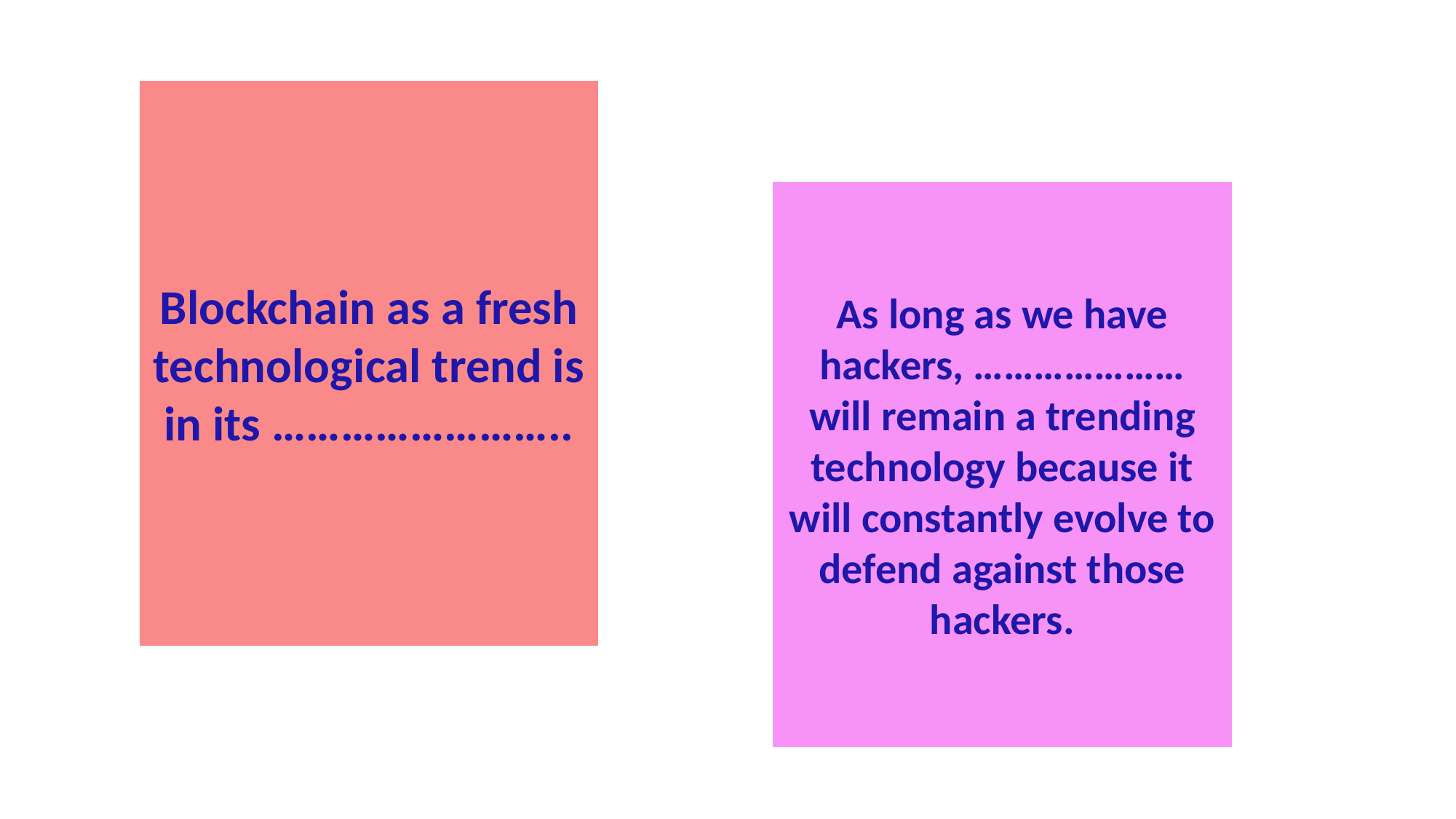

Blockchain as a fresh technological trend is in its ……………………..
As long as we have hackers, ………………… will remain a trending technology because it will constantly evolve to defend against those hackers.